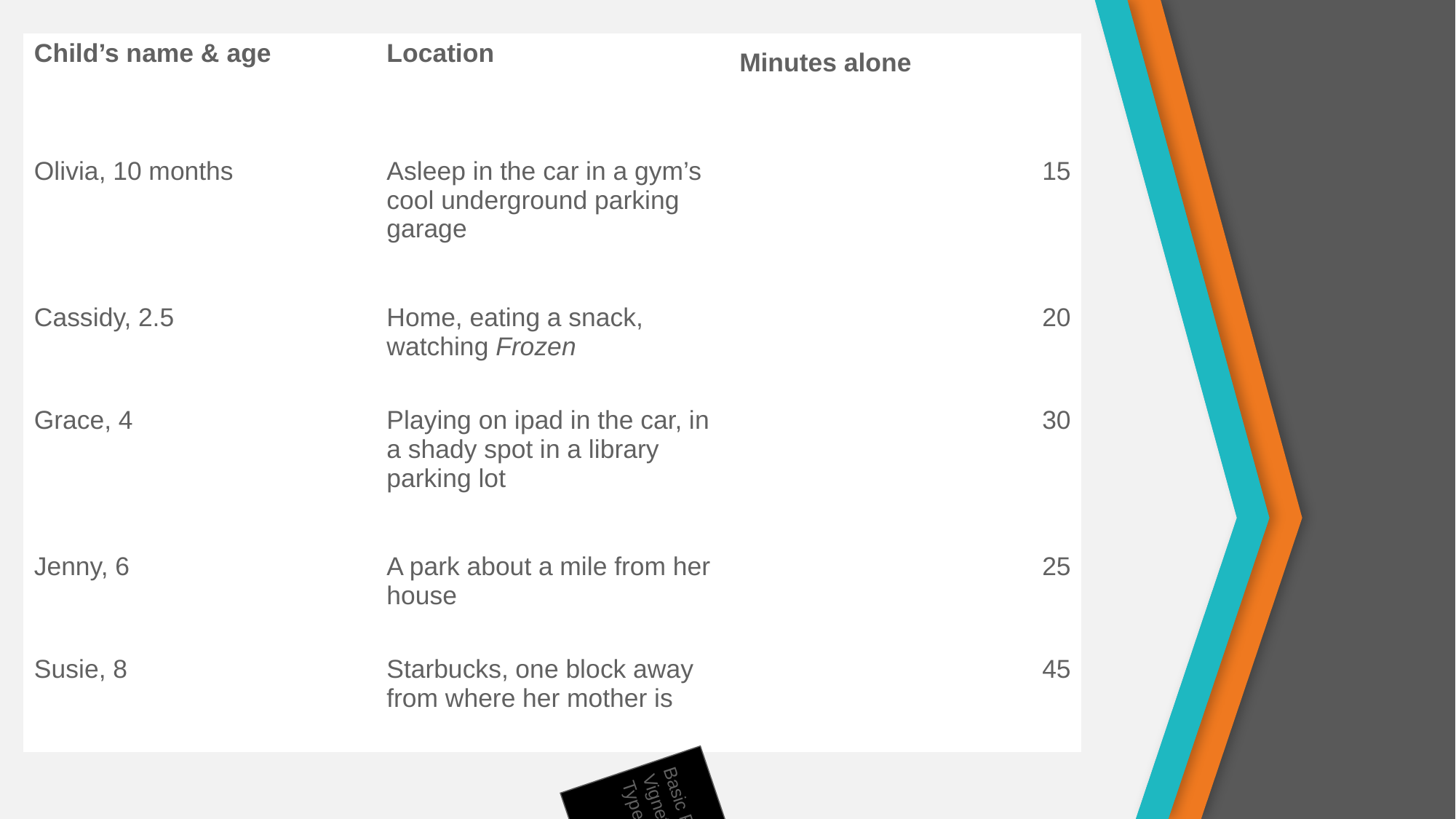

| Child’s name & age | Location | Minutes alone |
| --- | --- | --- |
|  |  |  |
| Olivia, 10 months | Asleep in the car in a gym’s cool underground parking garage | 15 |
| Cassidy, 2.5 | Home, eating a snack, watching Frozen | 20 |
| Grace, 4 | Playing on ipad in the car, in a shady spot in a library parking lot | 30 |
| Jenny, 6 | A park about a mile from her house | 25 |
| Susie, 8 | Starbucks, one block away from where her mother is | 45 |

# Basic Five Vignette Types.